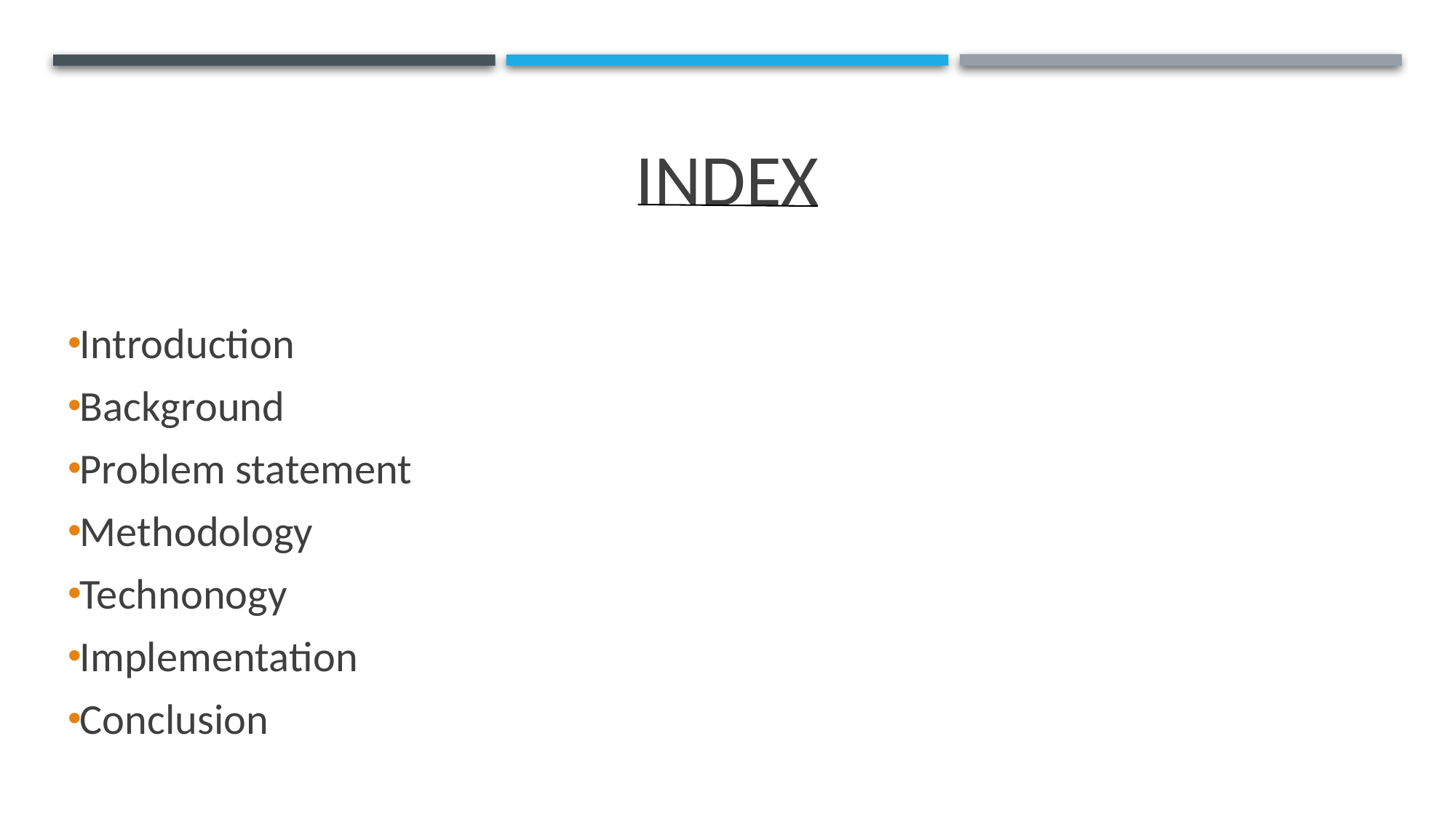

# INDEX
Introduction
Background
Problem statement
Methodology
Technonogy
Implementation
Conclusion